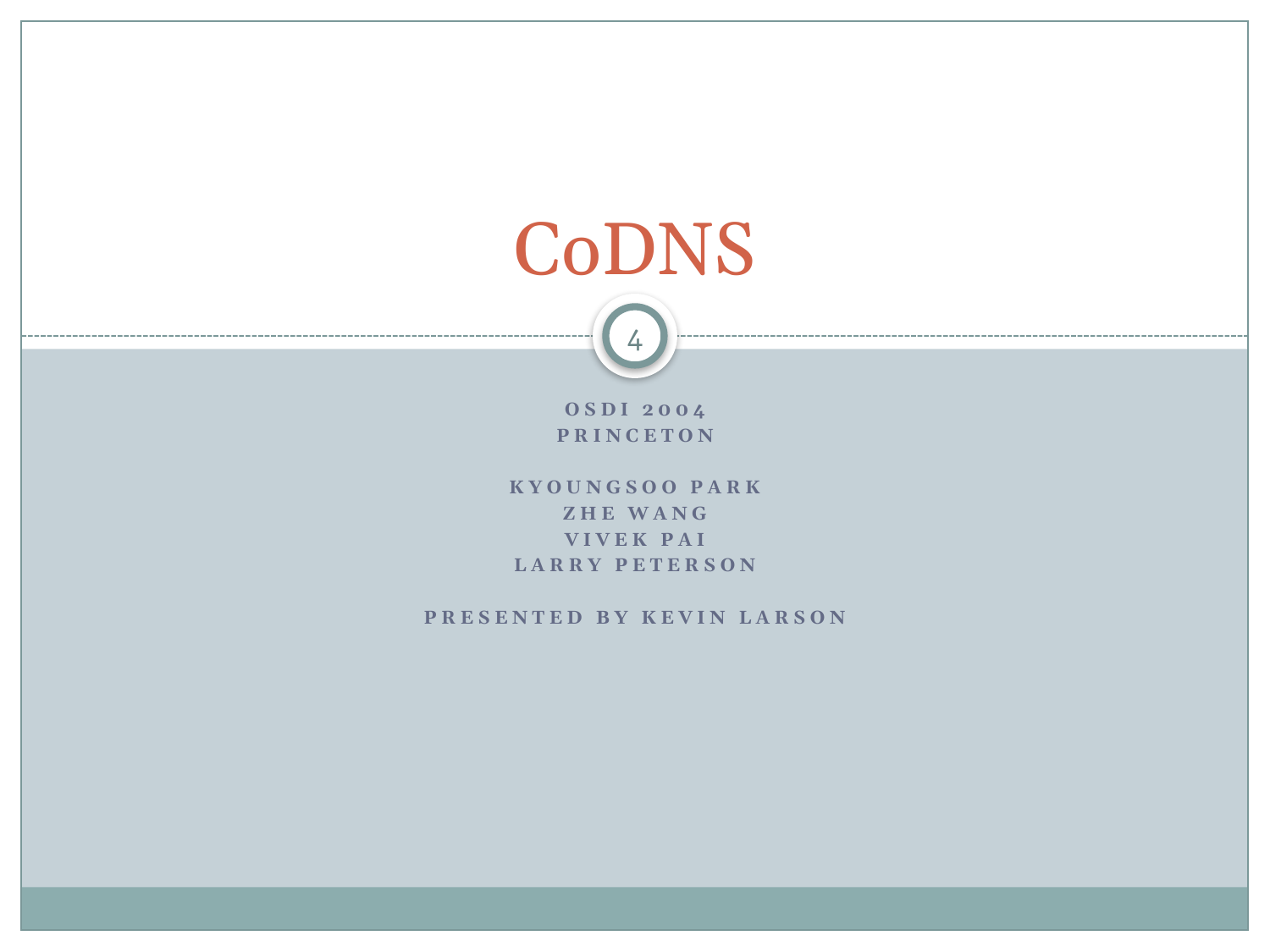

# CoDNS
4
OSDI 2004
Princeton

KyoungSoo Park
Zhe Wang
Vivek Pai
Larry Peterson

Presented by Kevin Larson